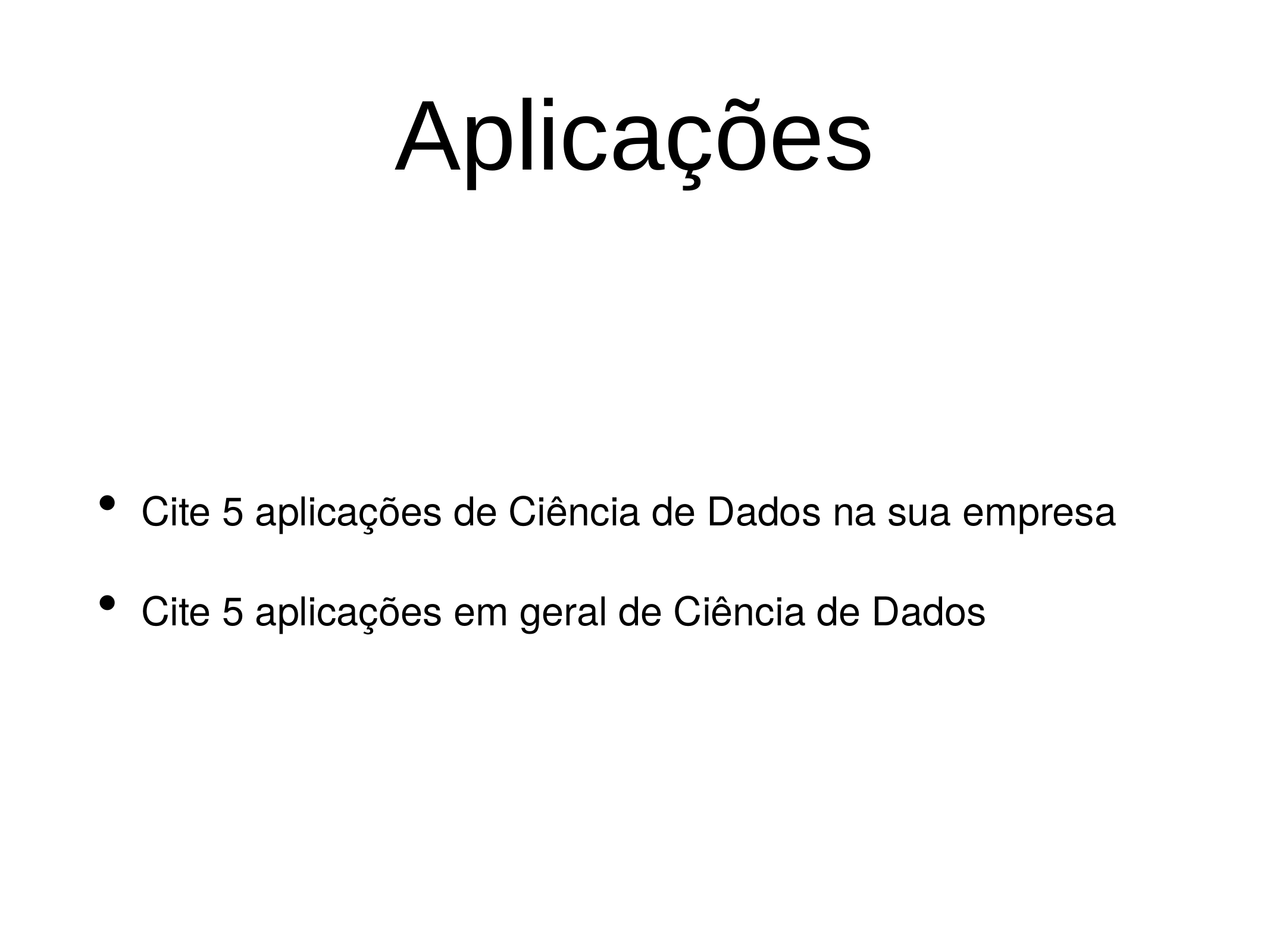

# Aplicações
Cite 5 aplicações de Ciência de Dados na sua empresa
Cite 5 aplicações em geral de Ciência de Dados